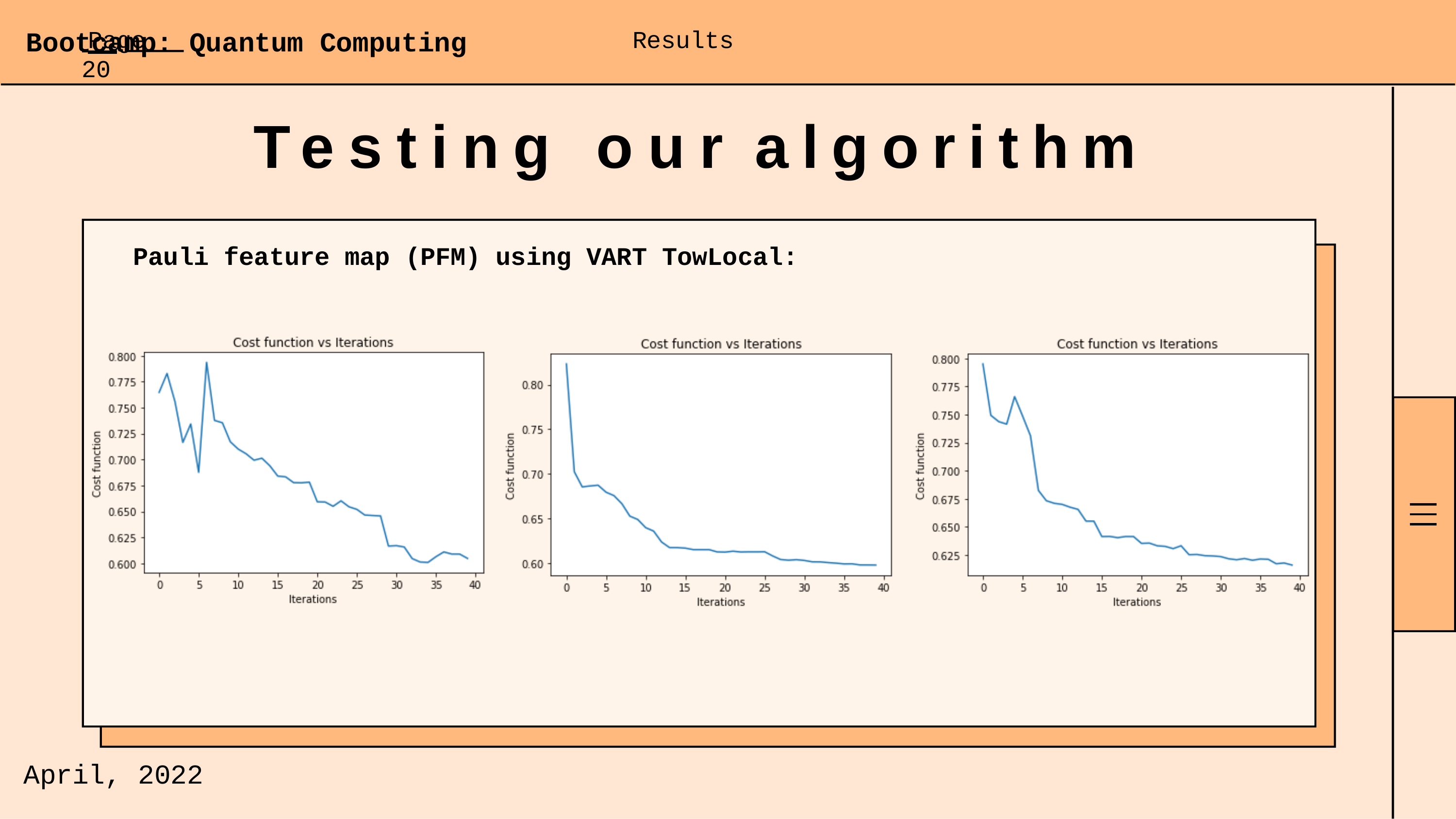

Page 20
Results
# Bootcamp: Quantum Computing

Testing our algorithm

Pauli feature map (PFM) using VART TowLocal:
April,
2022